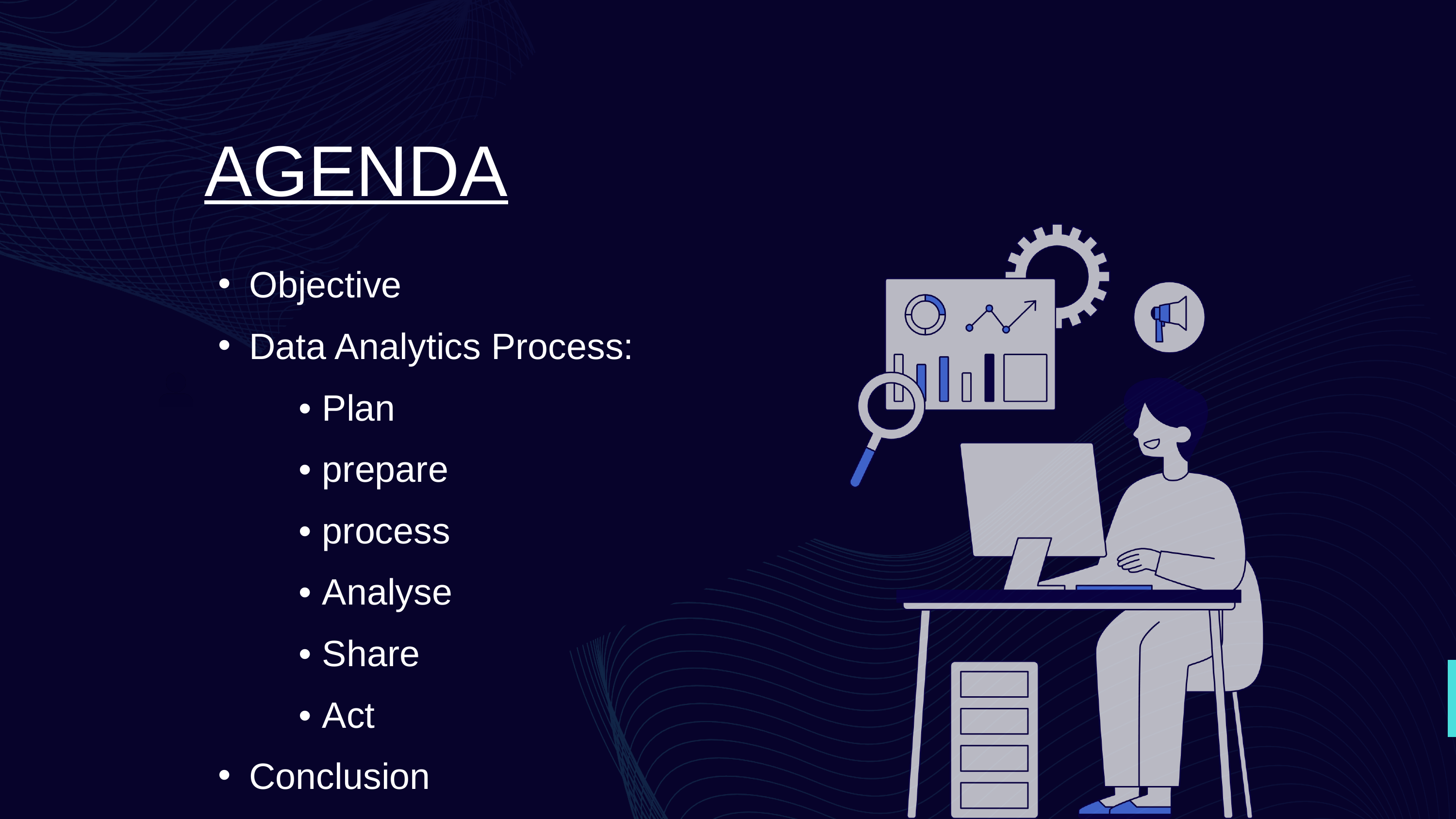

AGENDA

Objective
Data Analytics Process:
           • Plan
           • prepare
           • process
           • Analyse
           • Share
           • Act
Conclusion

120+